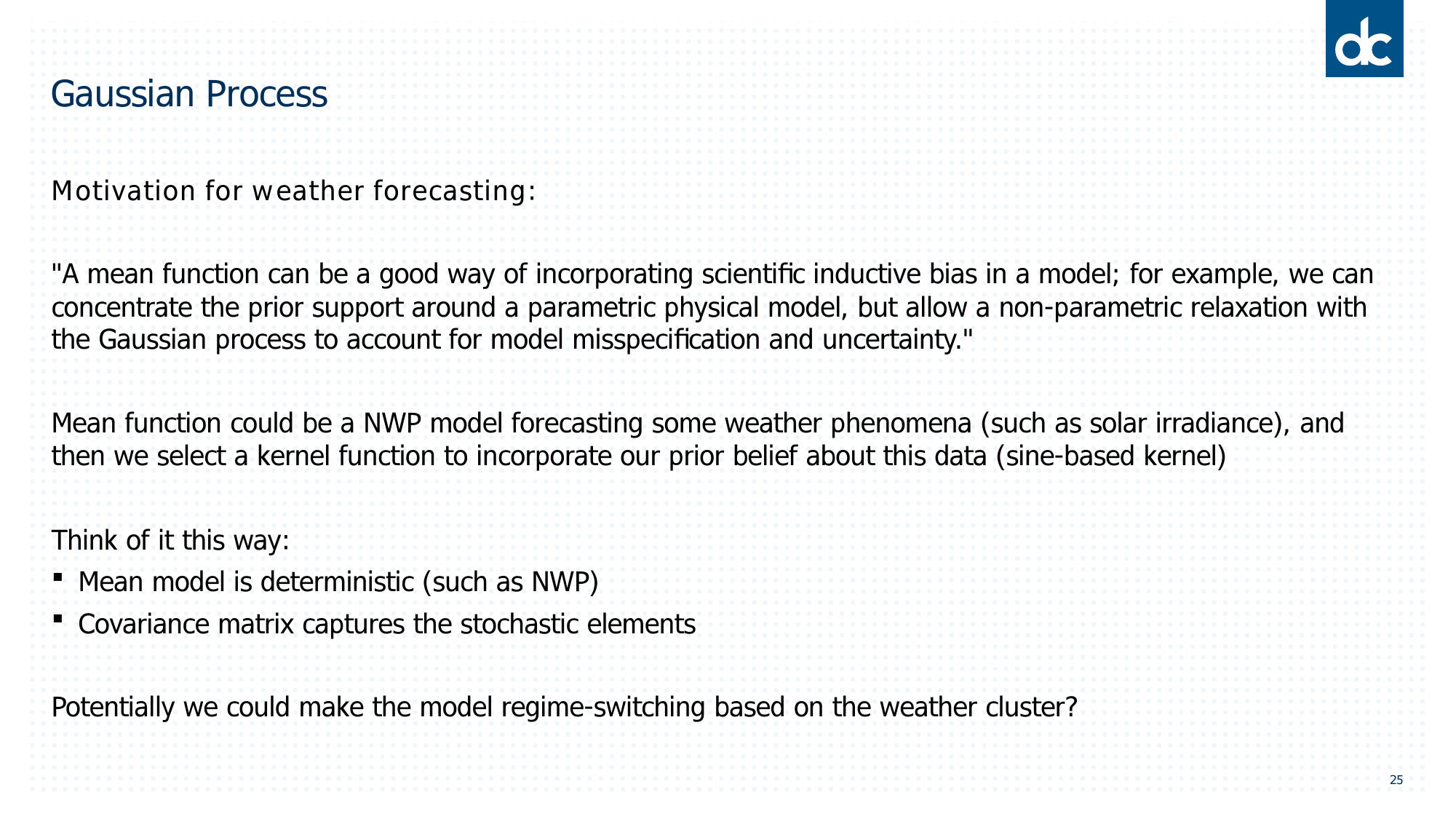

# Gaussian Process
Motivation for weather forecasting:

"A mean function can be a good way of incorporating scientific inductive bias in a model; for example, we can concentrate the prior support around a parametric physical model, but allow a non-parametric relaxation with the Gaussian process to account for model misspecification and uncertainty."

Mean function could be a NWP model forecasting some weather phenomena (such as solar irradiance), and then we select a kernel function to incorporate our prior belief about this data (sine-based kernel)

Think of it this way:
Mean model is deterministic (such as NWP)
Covariance matrix captures the stochastic elements

Potentially we could make the model regime-switching based on the weather cluster?

25